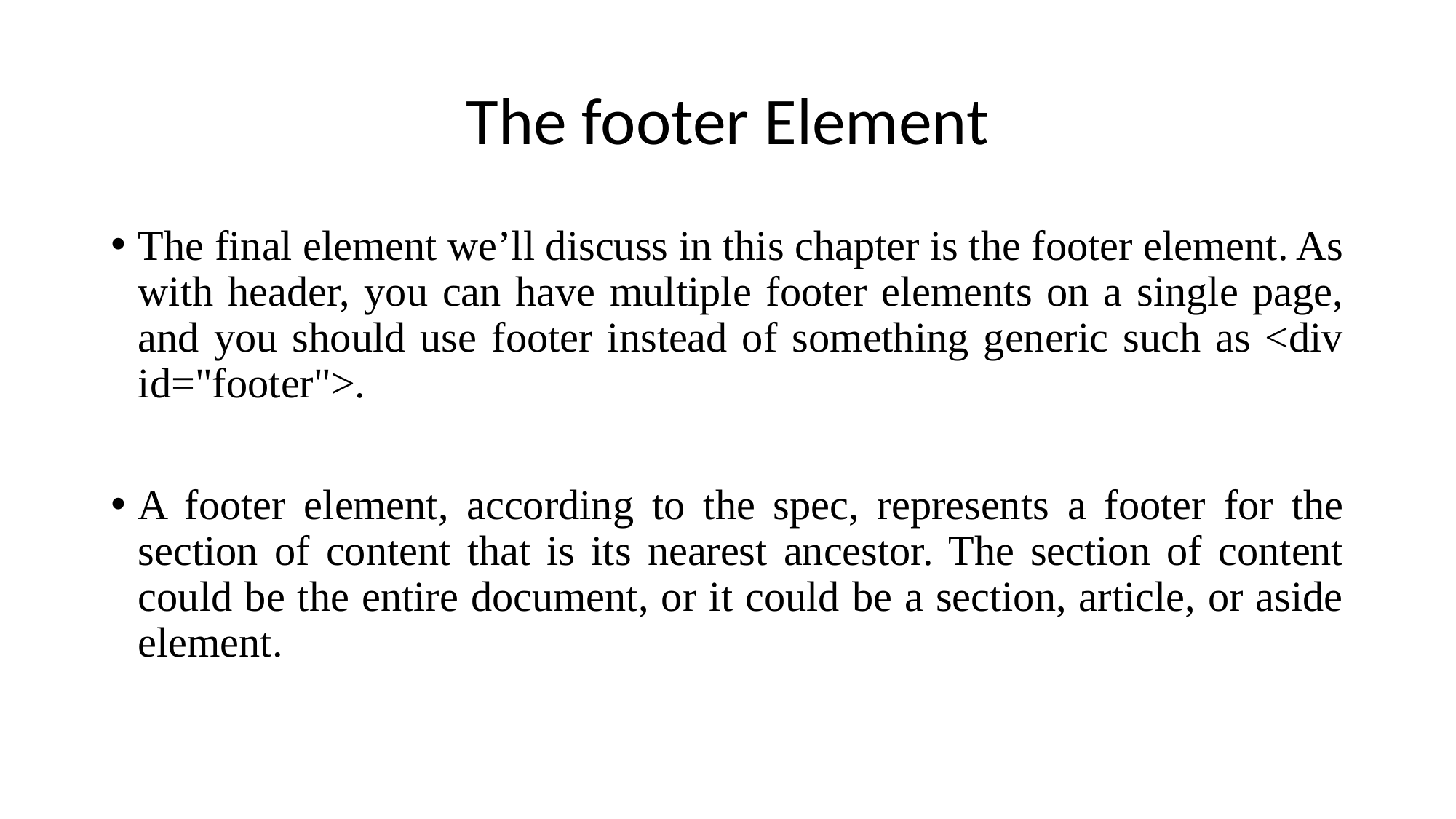

# The footer Element
The final element we’ll discuss in this chapter is the footer element. As with header, you can have multiple footer elements on a single page, and you should use footer instead of something generic such as <div id="footer">.

A footer element, according to the spec, represents a footer for the section of content that is its nearest ancestor. The section of content could be the entire document, or it could be a section, article, or aside element.